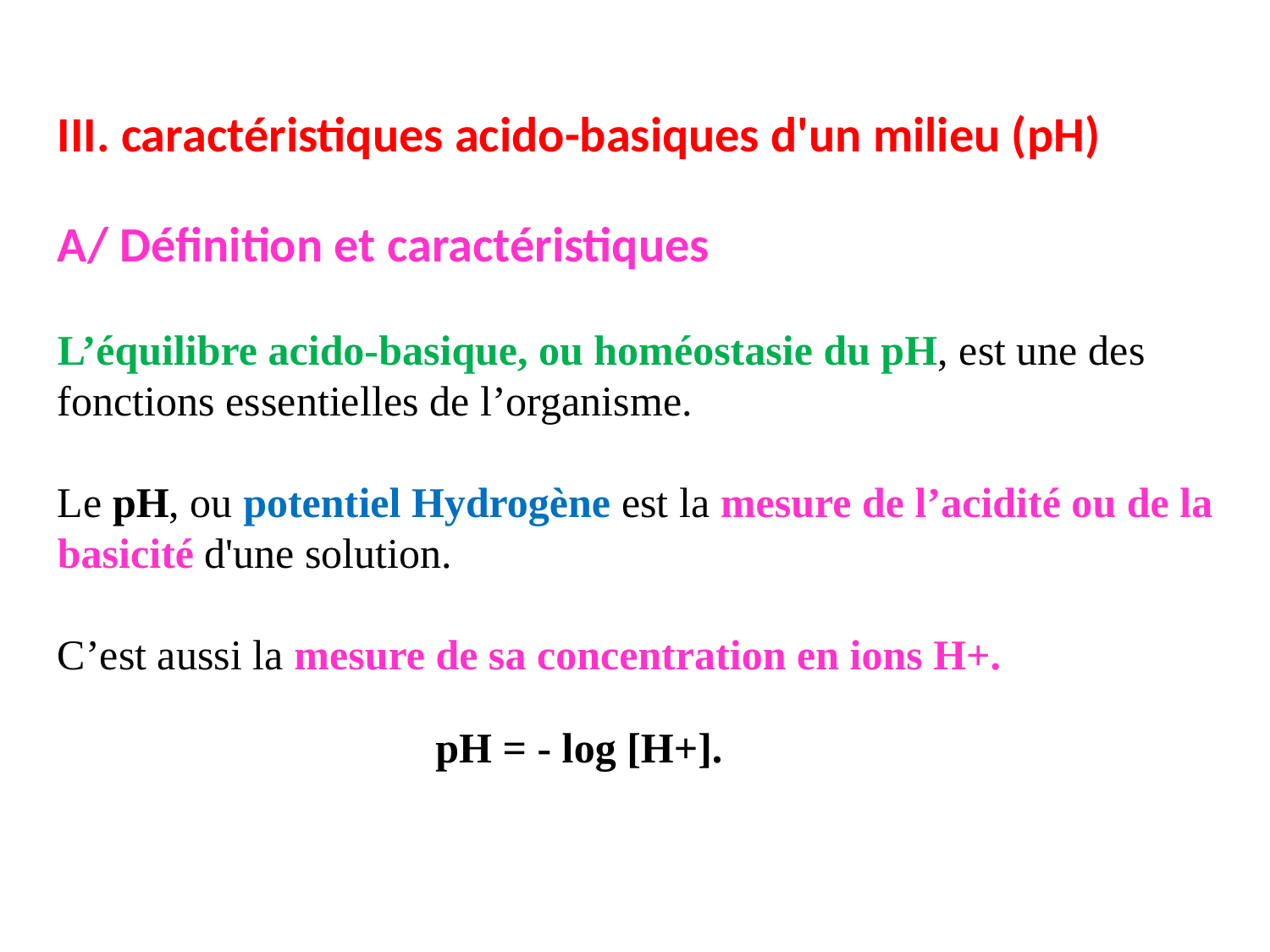

III. caractéristiques acido-basiques d'un milieu (pH)

A/ Définition et caractéristiques

L’équilibre acido-basique, ou homéostasie du pH, est une des fonctions essentielles de l’organisme.

Le pH, ou potentiel Hydrogène est la mesure de l’acidité ou de la basicité d'une solution.

C’est aussi la mesure de sa concentration en ions H+.

                                               pH = - log [H+].